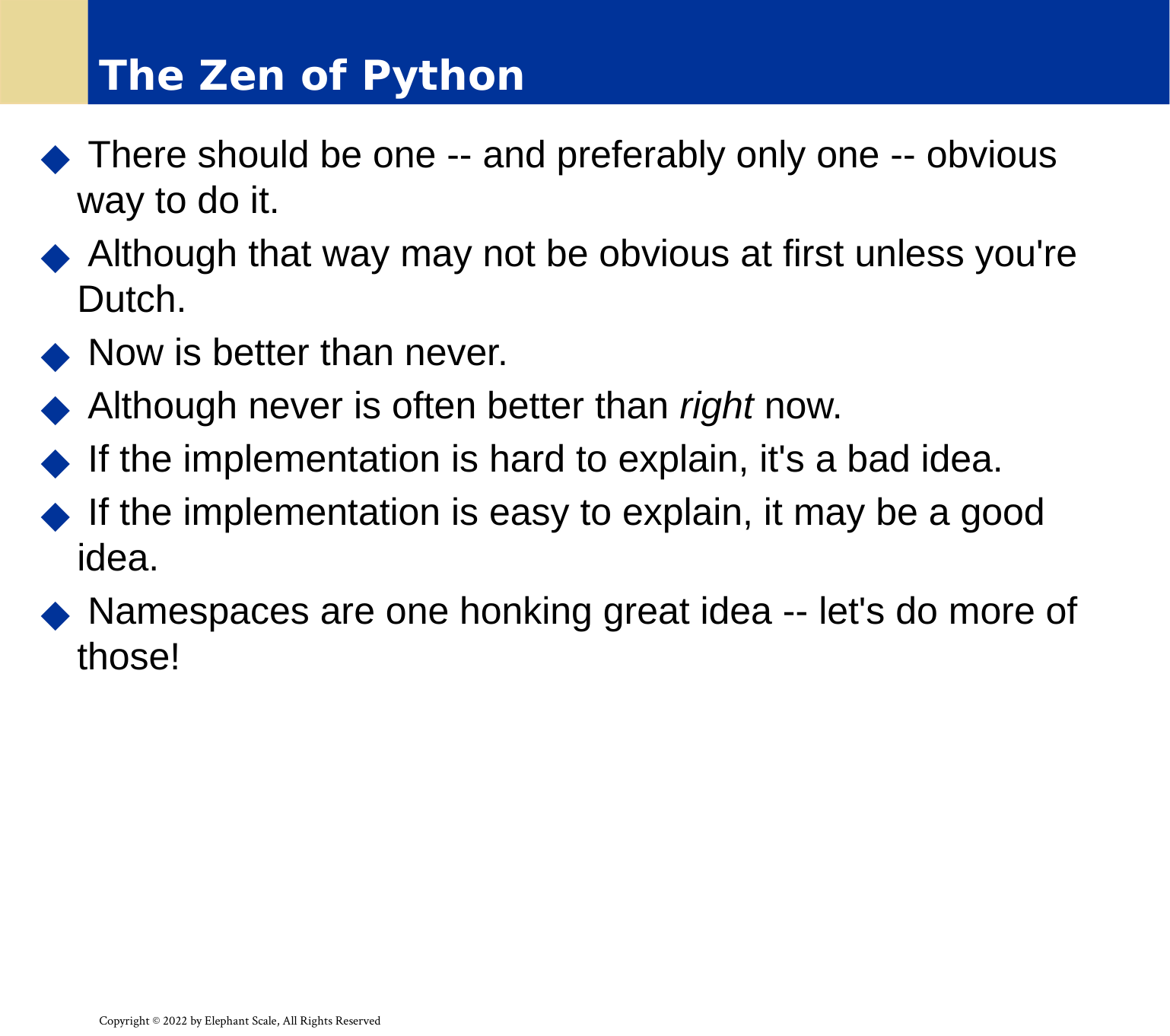

# The Zen of Python
 There should be one -- and preferably only one -- obvious way to do it.
 Although that way may not be obvious at first unless you're Dutch.
 Now is better than never.
 Although never is often better than right now.
 If the implementation is hard to explain, it's a bad idea.
 If the implementation is easy to explain, it may be a good idea.
 Namespaces are one honking great idea -- let's do more of those!
Copyright © 2022 by Elephant Scale, All Rights Reserved